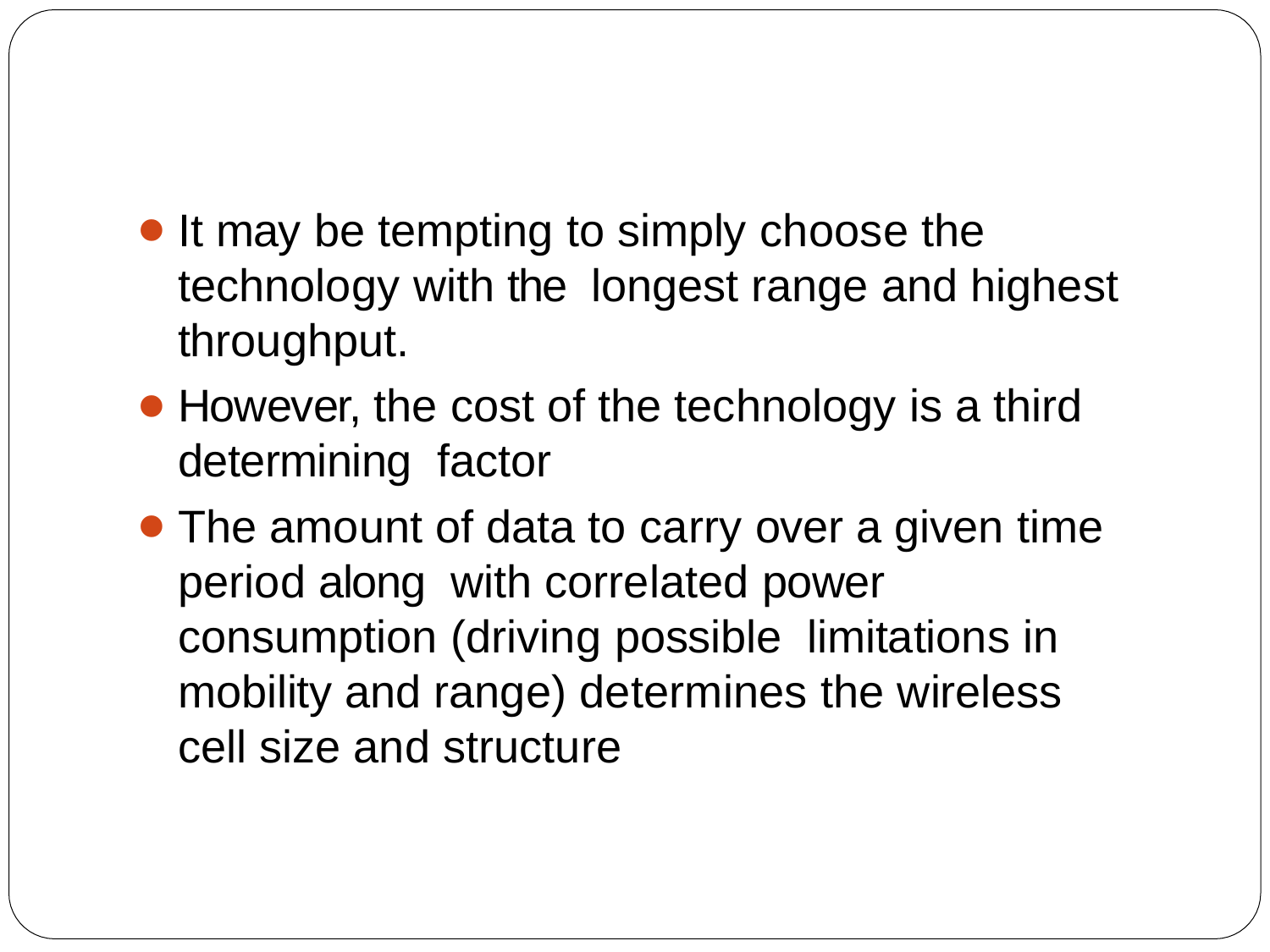

It may be tempting to simply choose the technology with the  longest range and highest throughput.
However, the cost of the technology is a third determining  factor
The amount of data to carry over a given time period along  with correlated power consumption (driving possible  limitations in mobility and range) determines the wireless  cell size and structure